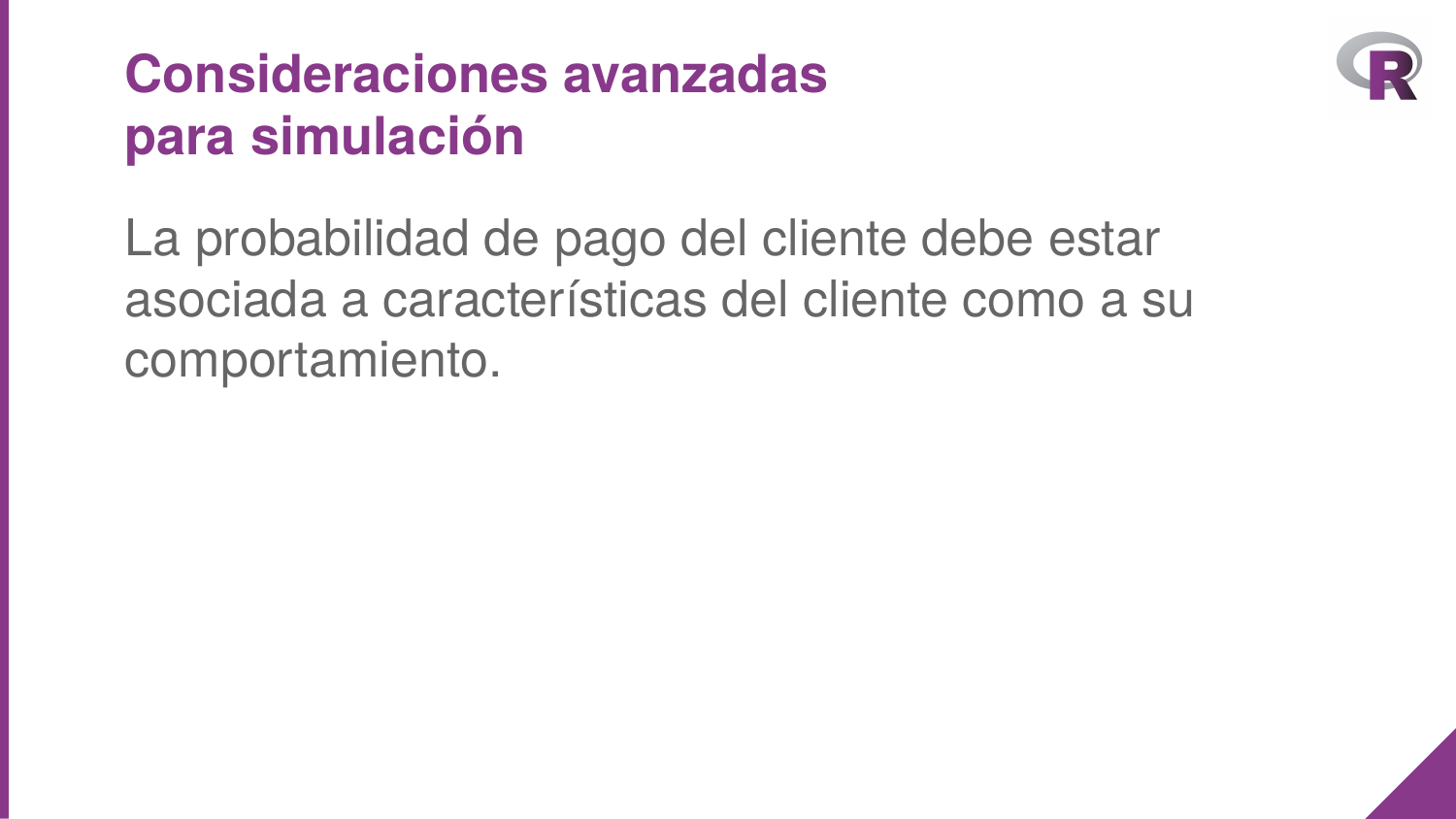

# Consideraciones avanzadas para simulación
La probabilidad de pago del cliente debe estar asociada a características del cliente como a su comportamiento.